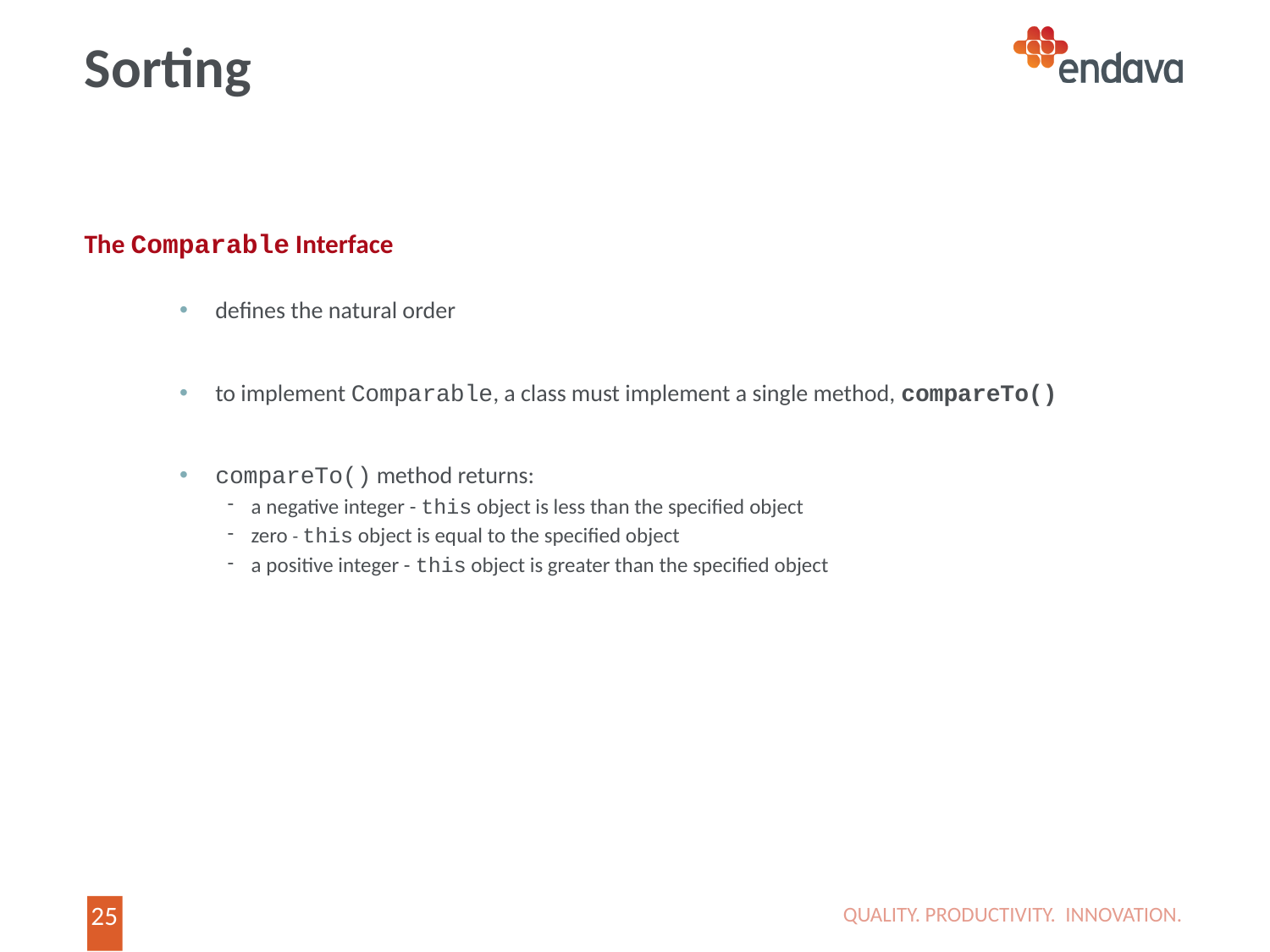

# Sorting
The Comparable Interface

defines the natural order

to implement Comparable, a class must implement a single method, compareTo()

compareTo() method returns:
a negative integer - this object is less than the specified object
zero - this object is equal to the specified object
a positive integer - this object is greater than the specified object

QUALITY. PRODUCTIVITY.  INNOVATION.